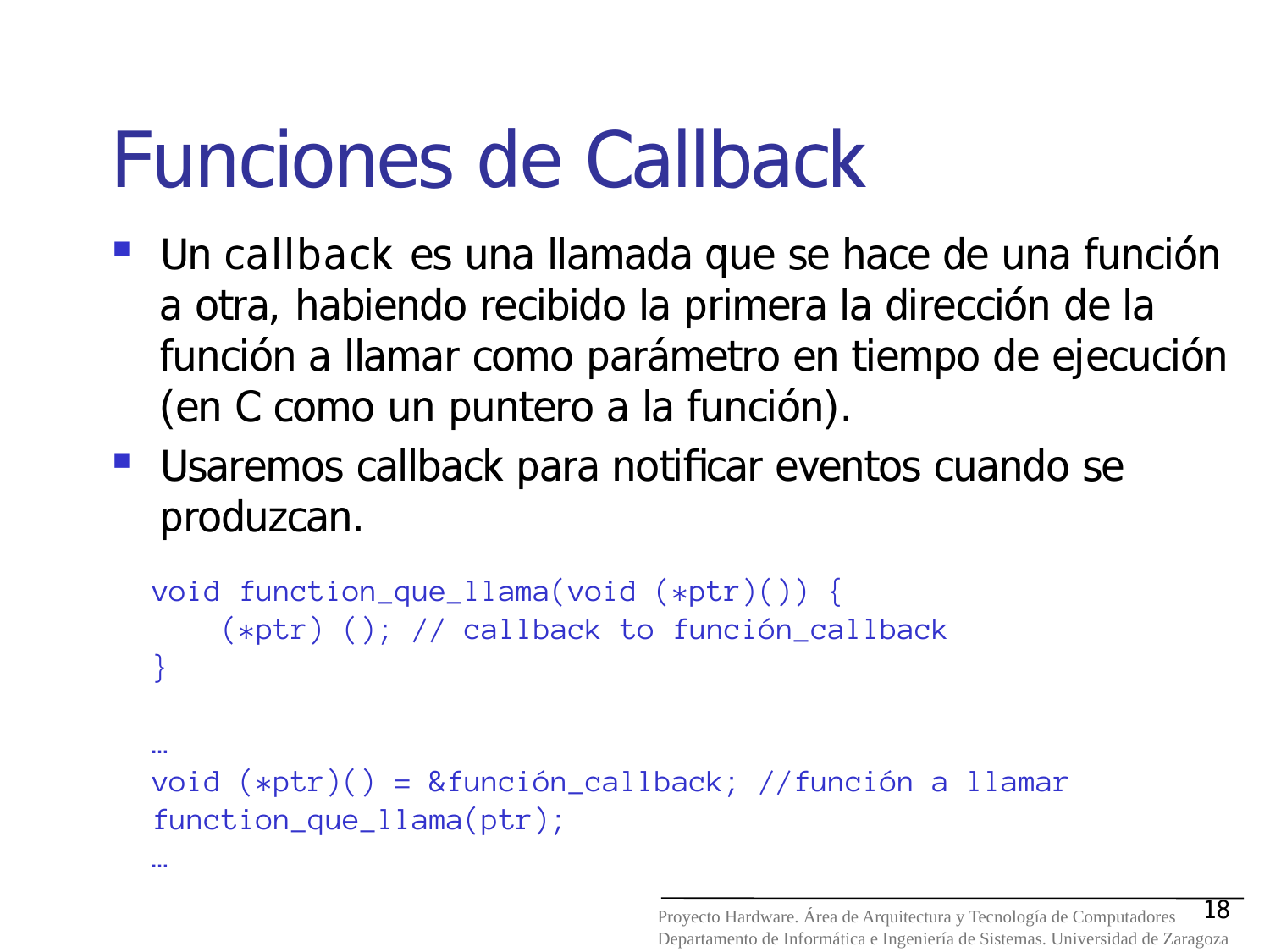

# Funciones de Callback
Un callback es una llamada que se hace de una función a otra, habiendo recibido la primera la dirección de la función a llamar como parámetro en tiempo de ejecución (en C como un puntero a la función).
Usaremos callback para notificar eventos cuando se produzcan.
void function_que_llama(void (*ptr)()) {
    (*ptr) (); // callback to función_callback
}

…
void (*ptr)() = &función_callback; //función a llamar
function_que_llama(ptr);
…
18